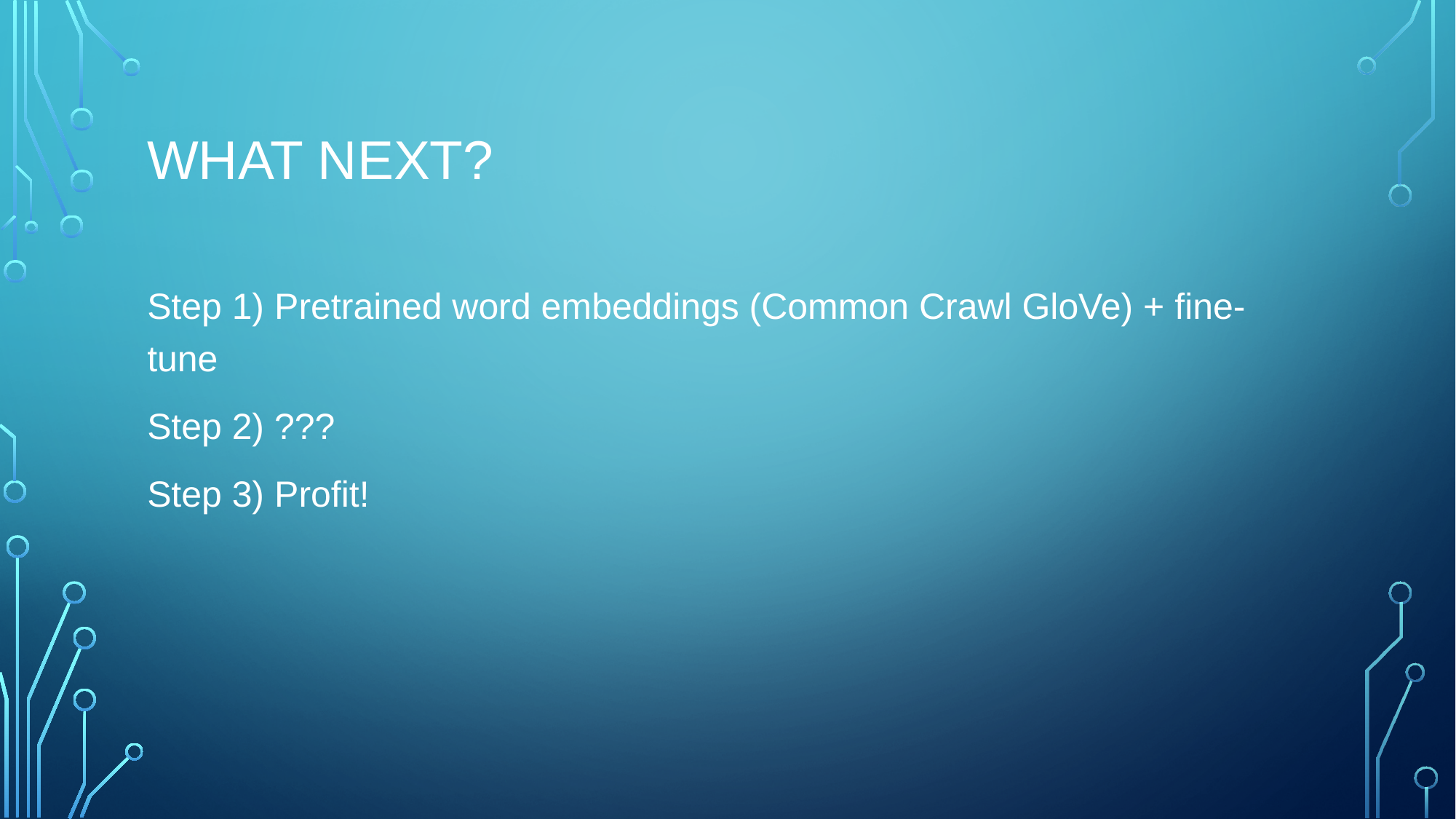

# What next?
Step 1) Pretrained word embeddings (Common Crawl GloVe) + fine-tune
Step 2) ???
Step 3) Profit!